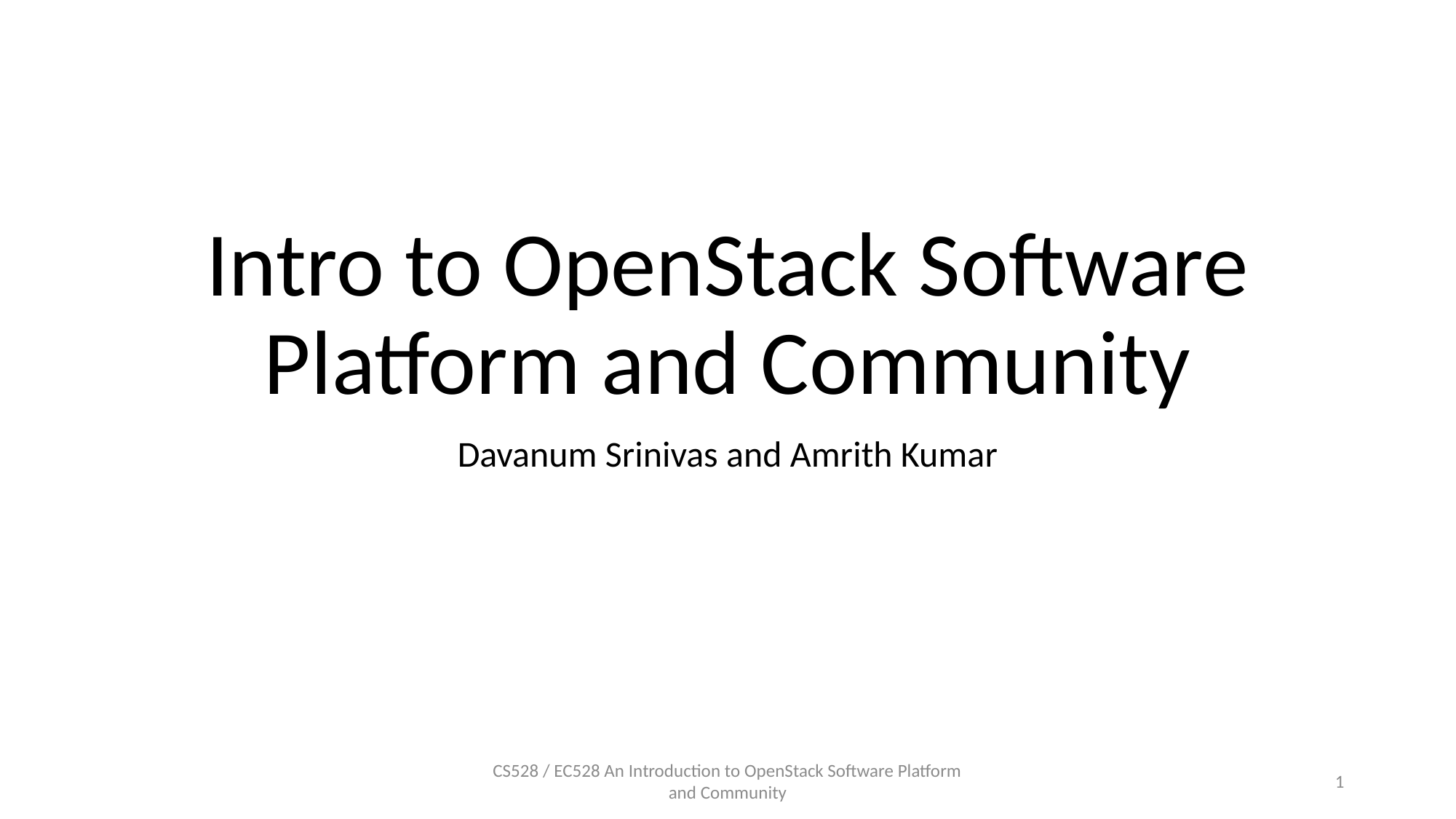

# Intro to OpenStack Software Platform and Community
Davanum Srinivas and Amrith Kumar
CS528 / EC528 An Introduction to OpenStack Software Platform and Community
1